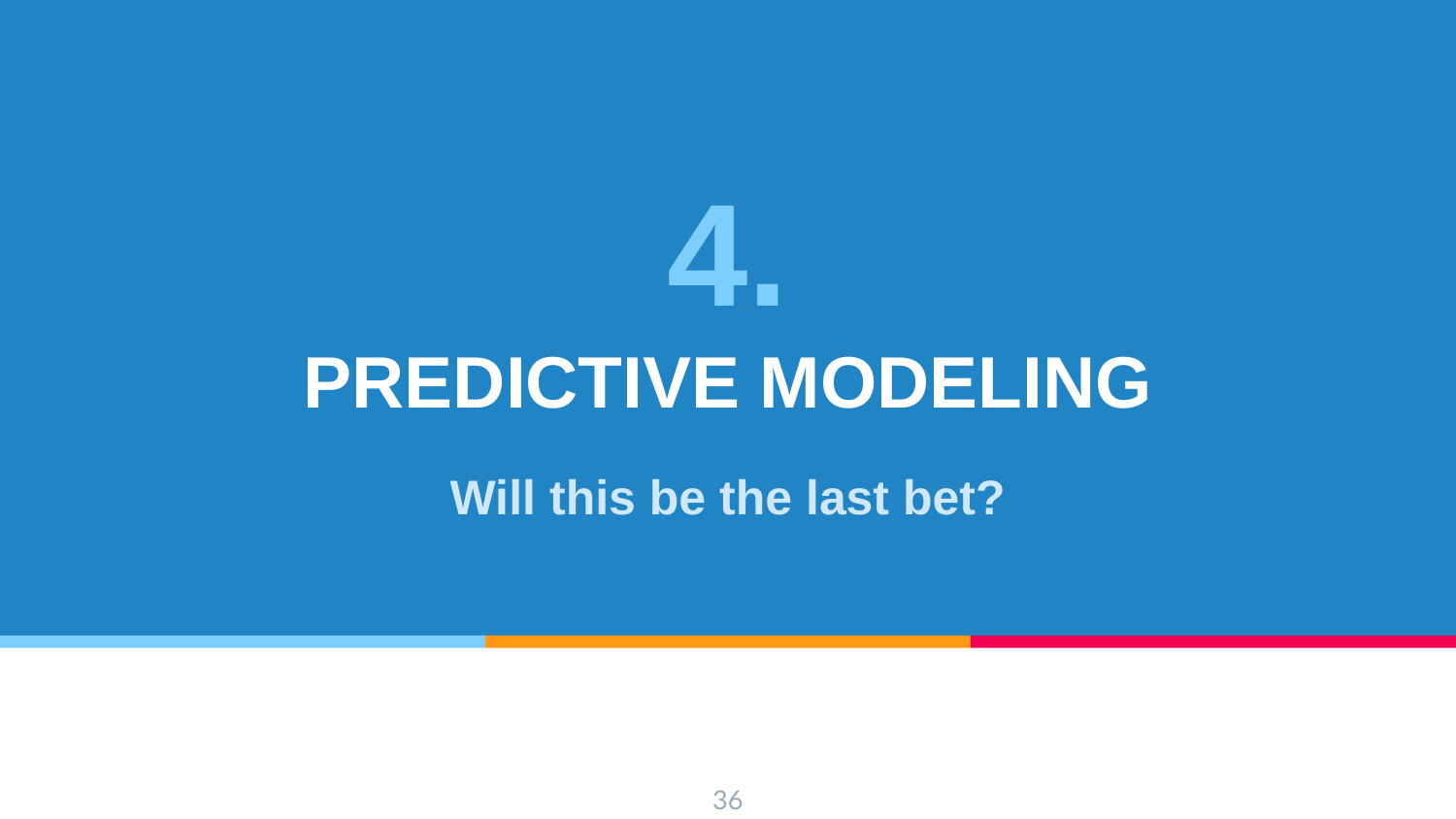

# 4.
PREDICTIVE MODELING
Will this be the last bet?

36